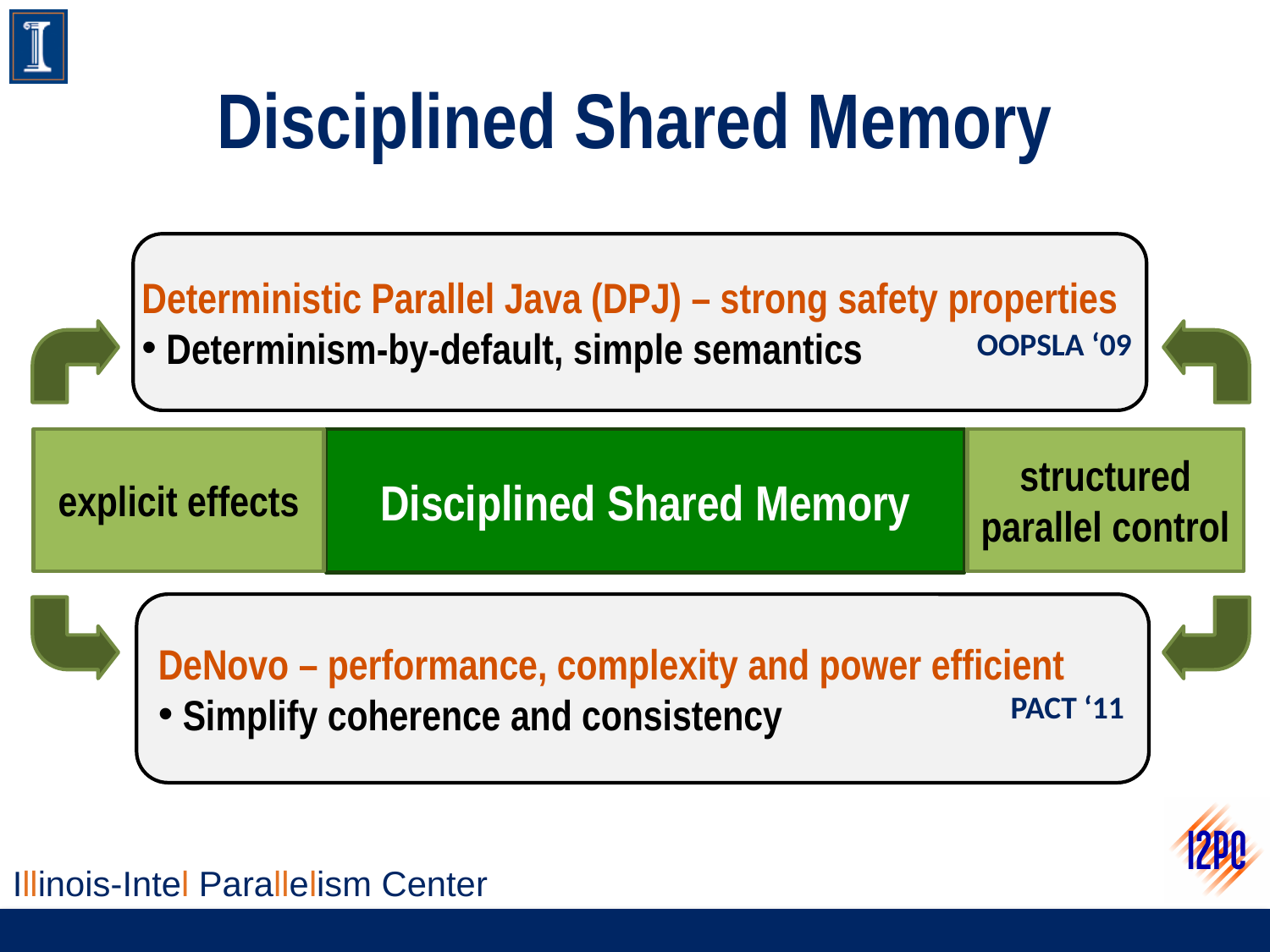

# Disciplined Shared Memory
Deterministic Parallel Java (DPJ) – strong safety properties
 Determinism-by-default, simple semantics
OOPSLA ‘09

explicit effects
Disciplined Shared Memory
structured parallel control
DeNovo – performance, complexity and power efficient
 Simplify coherence and consistency

PACT ‘11